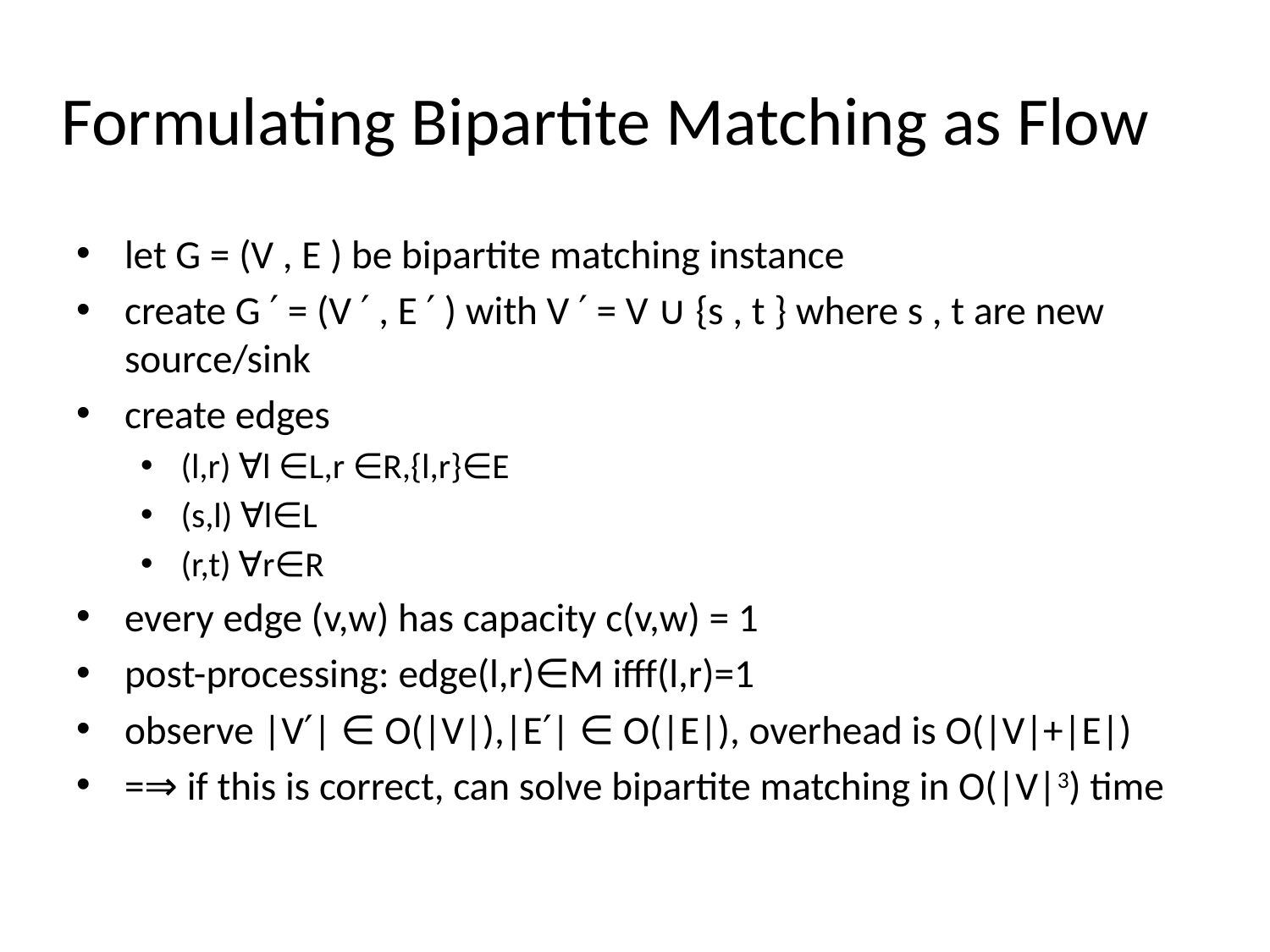

# Formulating Bipartite Matching as Flow
let G = (V , E ) be bipartite matching instance
create G ′ = (V ′ , E ′ ) with V ′ = V ∪ {s , t } where s , t are new source/sink
create edges
(l,r) ∀l ∈L,r ∈R,{l,r}∈E
(s,l) ∀l∈L
(r,t) ∀r∈R
every edge (v,w) has capacity c(v,w) = 1
post-processing: edge(l,r)∈M ifff(l,r)=1
observe |V′| ∈ O(|V|),|E′| ∈ O(|E|), overhead is O(|V|+|E|)
=⇒ if this is correct, can solve bipartite matching in O(|V|3) time